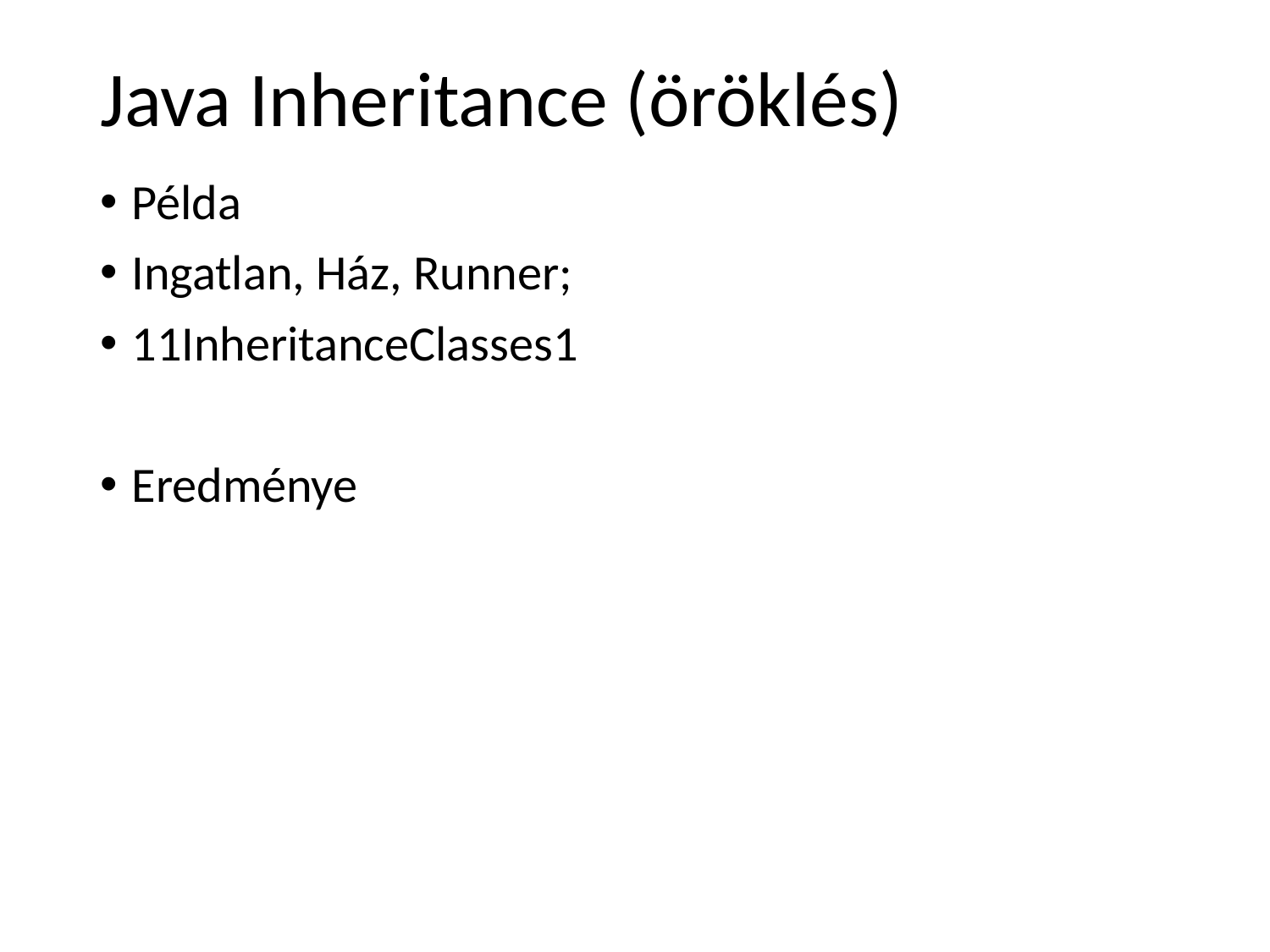

# Java Inheritance (öröklés)
Példa
Ingatlan, Ház, Runner;
11InheritanceClasses1

Eredménye